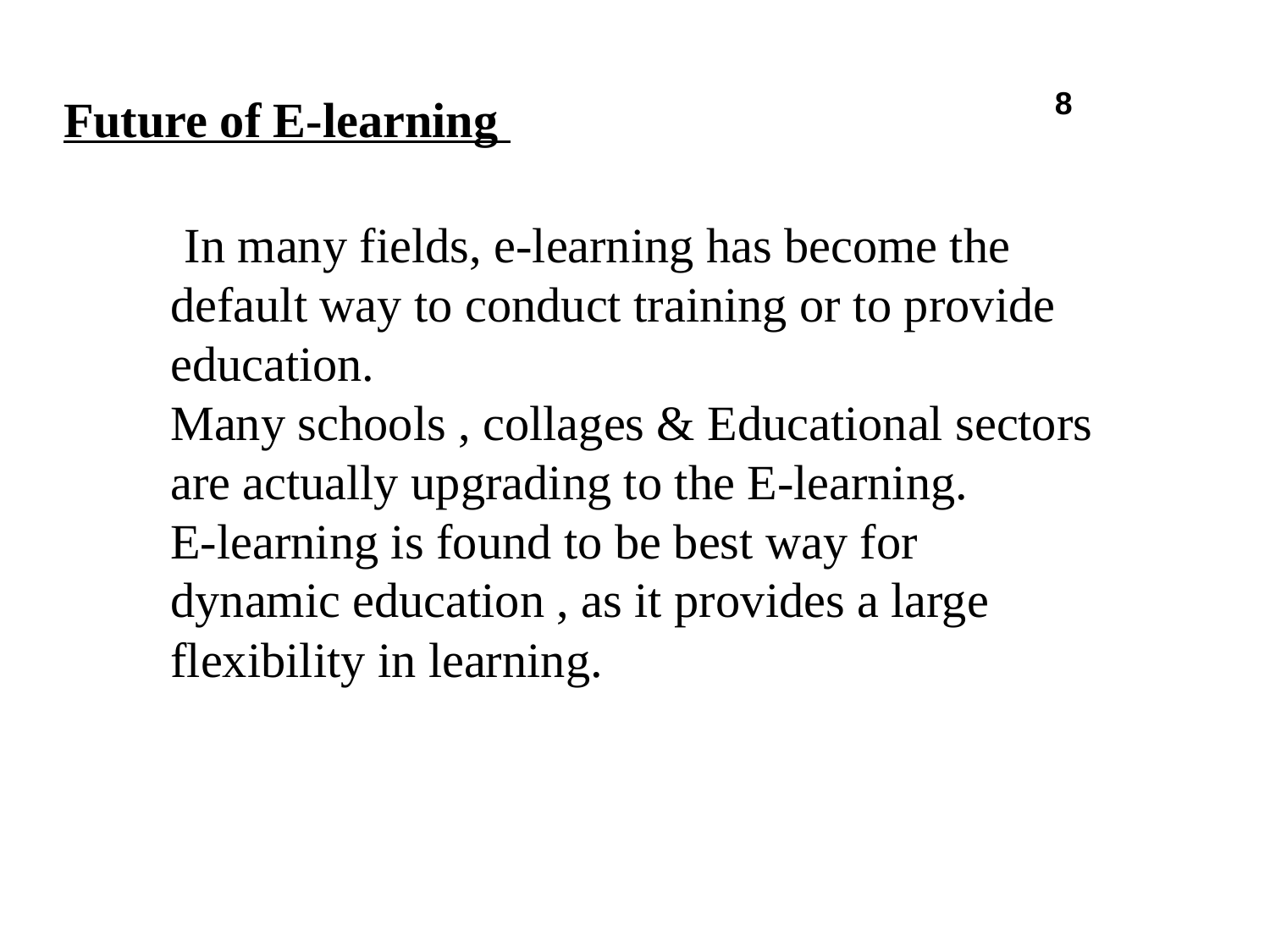

# Future of E-learning
8
 In many fields, e‐learning has become the default way to conduct training or to provide education.
Many schools , collages & Educational sectors are actually upgrading to the E-learning.
E-learning is found to be best way for dynamic education , as it provides a large flexibility in learning.